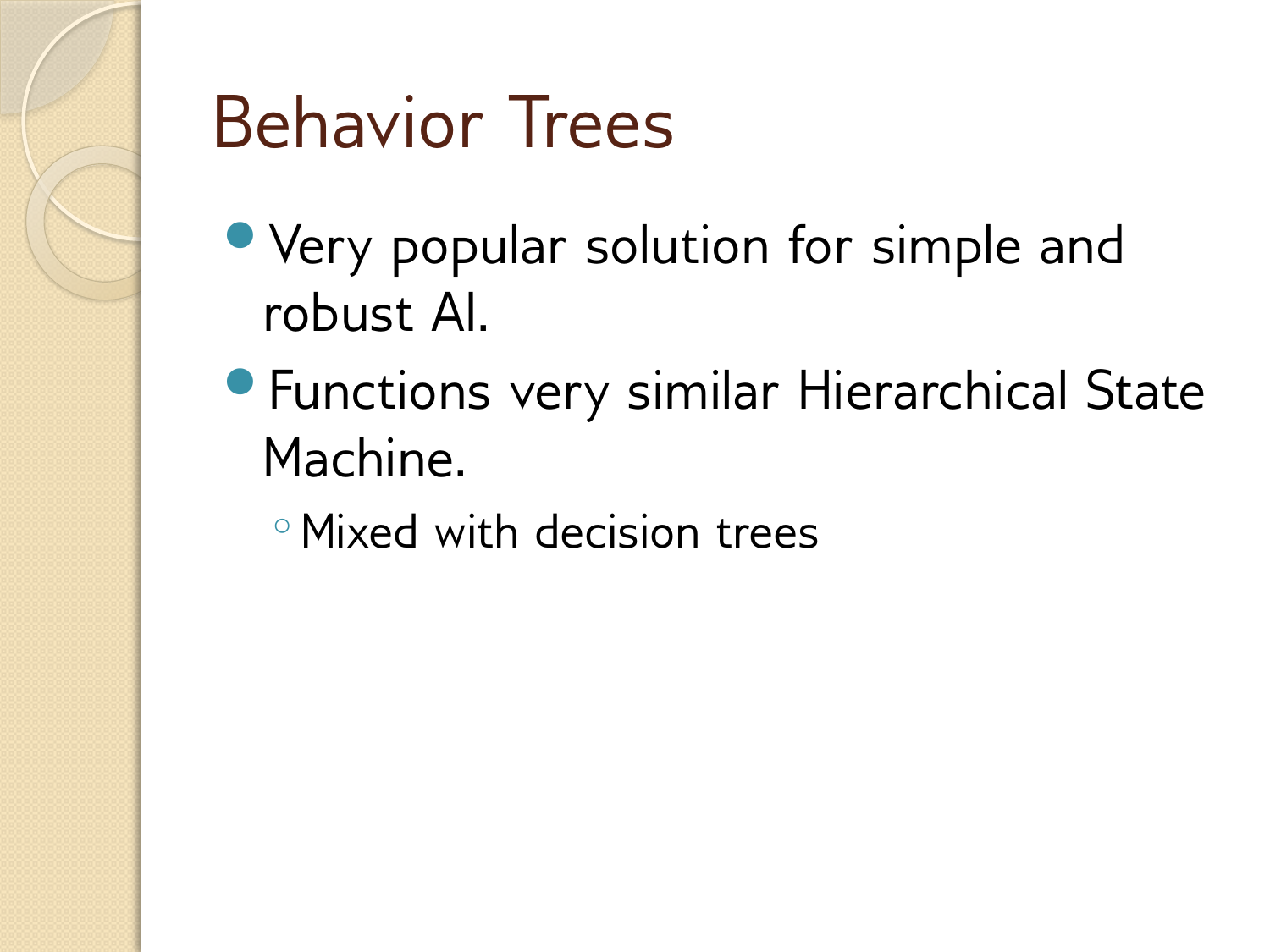

# Behavior Trees
Very popular solution for simple and robust AI.
Functions very similar Hierarchical State Machine.
Mixed with decision trees